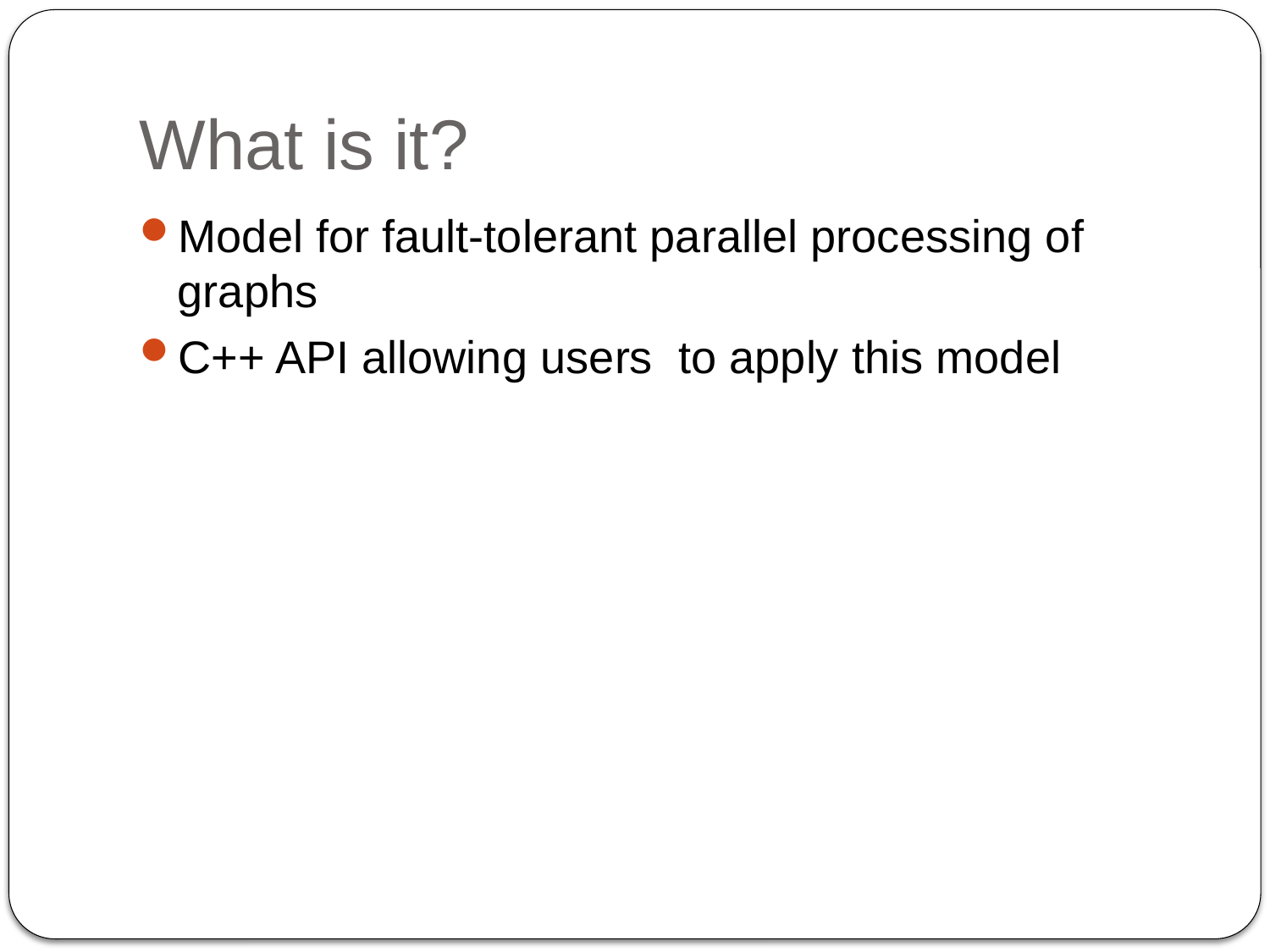

# What is it?
Model for fault-tolerant parallel processing of graphs
C++ API allowing users  to apply this model